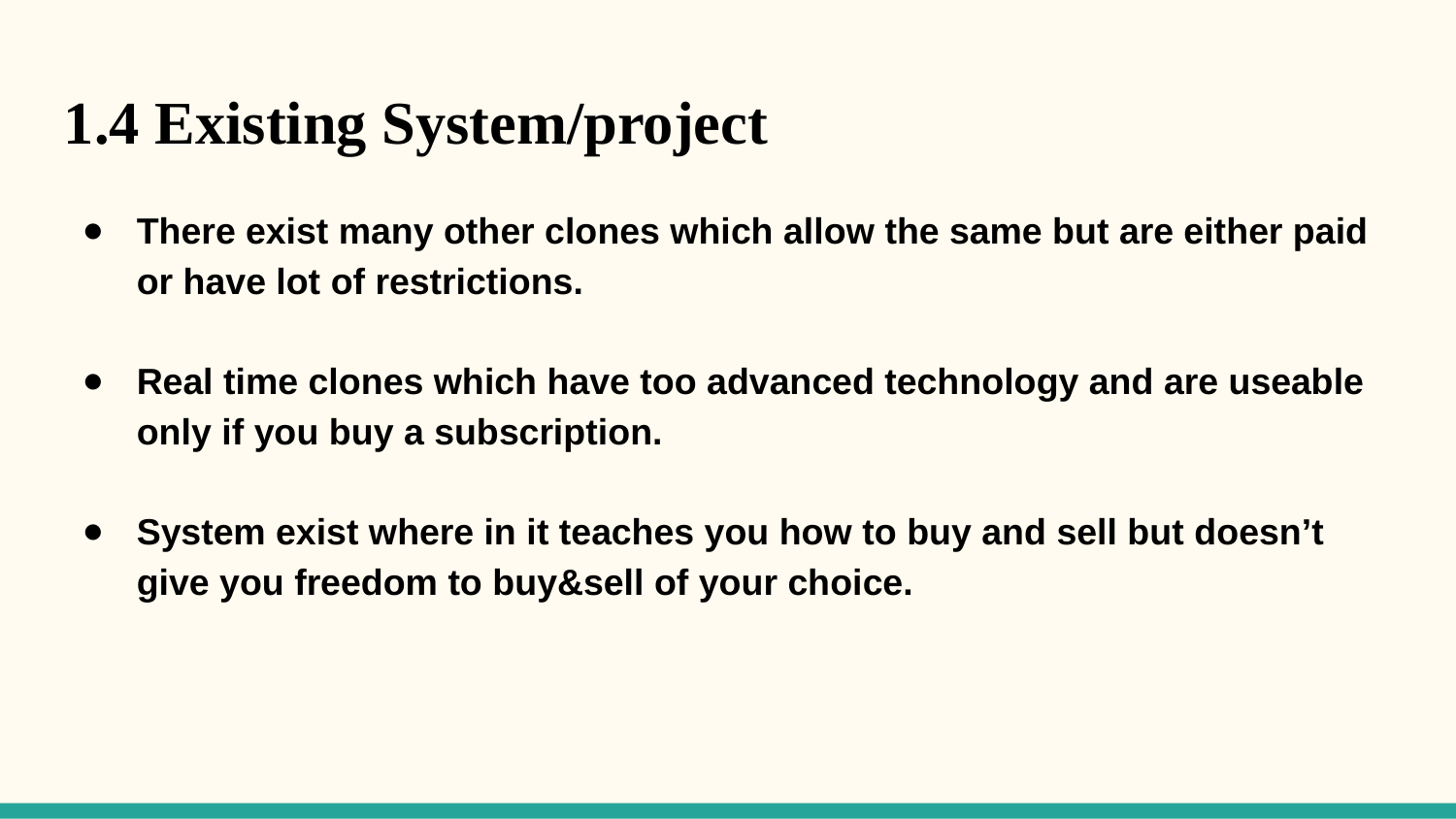

1.4 Existing System/project
There exist many other clones which allow the same but are either paid or have lot of restrictions.

Real time clones which have too advanced technology and are useable only if you buy a subscription.

System exist where in it teaches you how to buy and sell but doesn’t give you freedom to buy&sell of your choice.